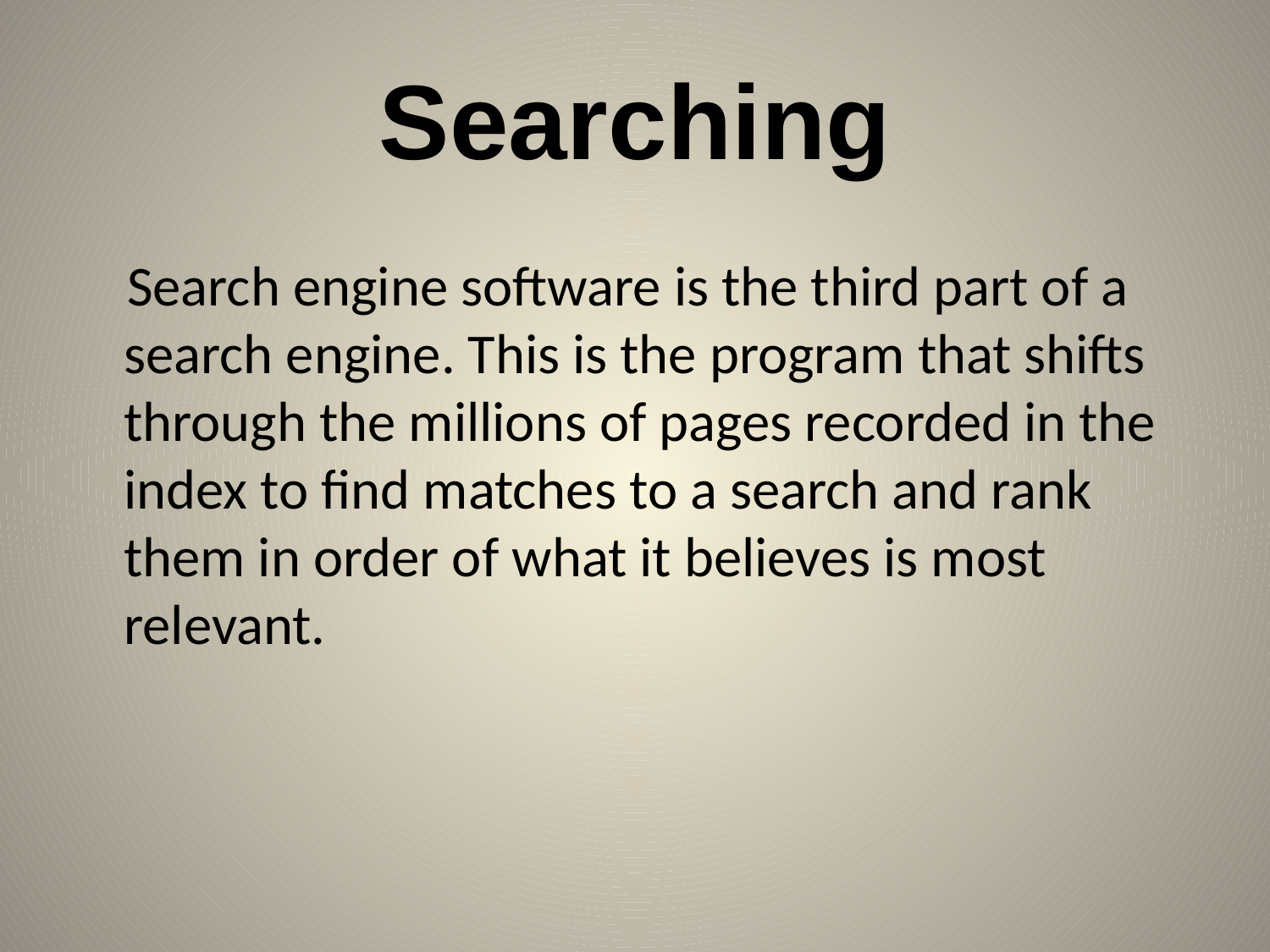

# Searching
    Search engine software is the third part of a search engine. This is the program that shifts through the millions of pages recorded in the index to find matches to a search and rank them in order of what it believes is most relevant.